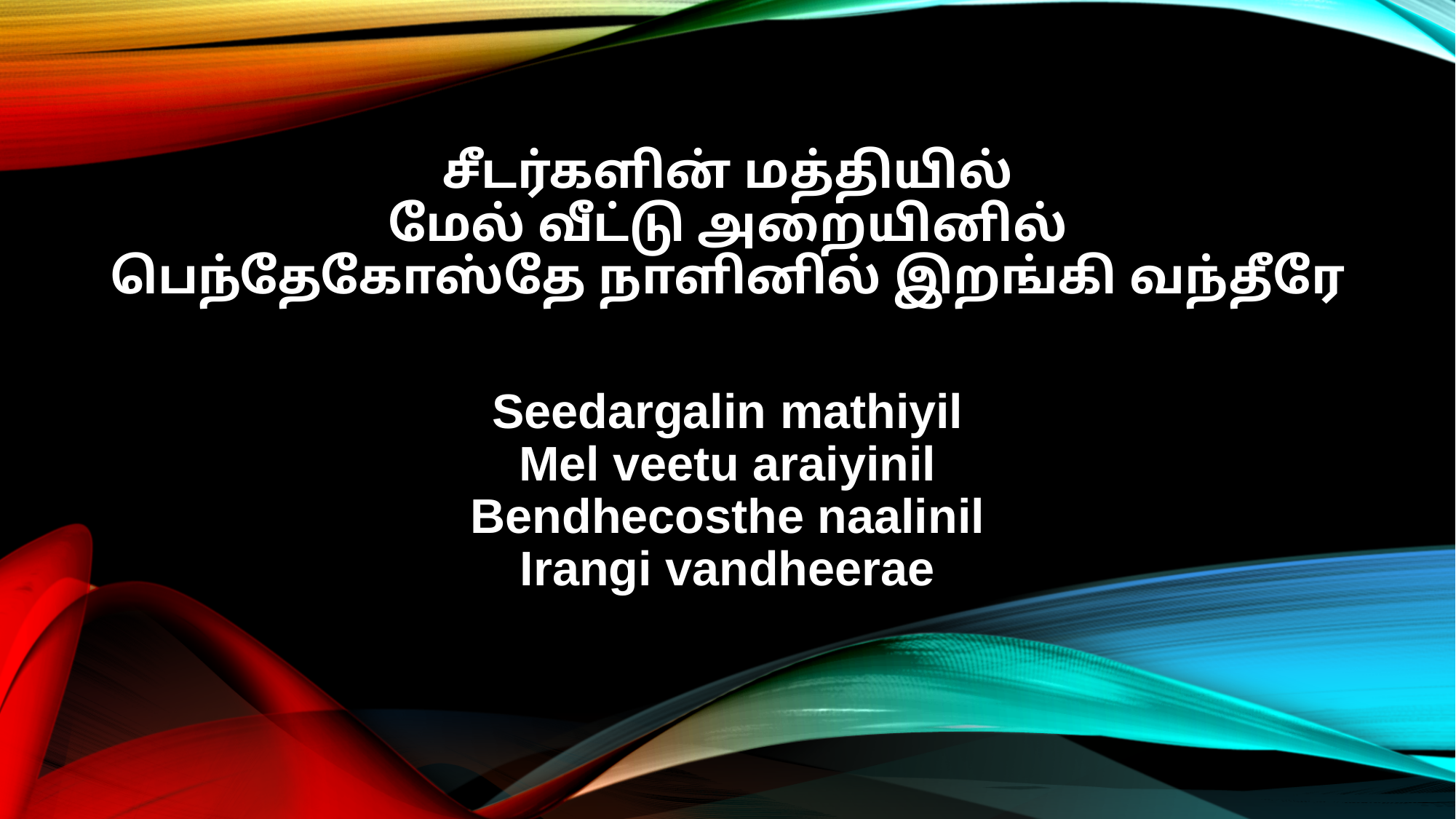

சீடர்களின் மத்தியில்
மேல் வீட்டு அறையினில்
பெந்தேகோஸ்தே நாளினில் இறங்கி வந்தீரே

Seedargalin mathiyil
Mel veetu araiyinil
Bendhecosthe naalinil
Irangi vandheerae